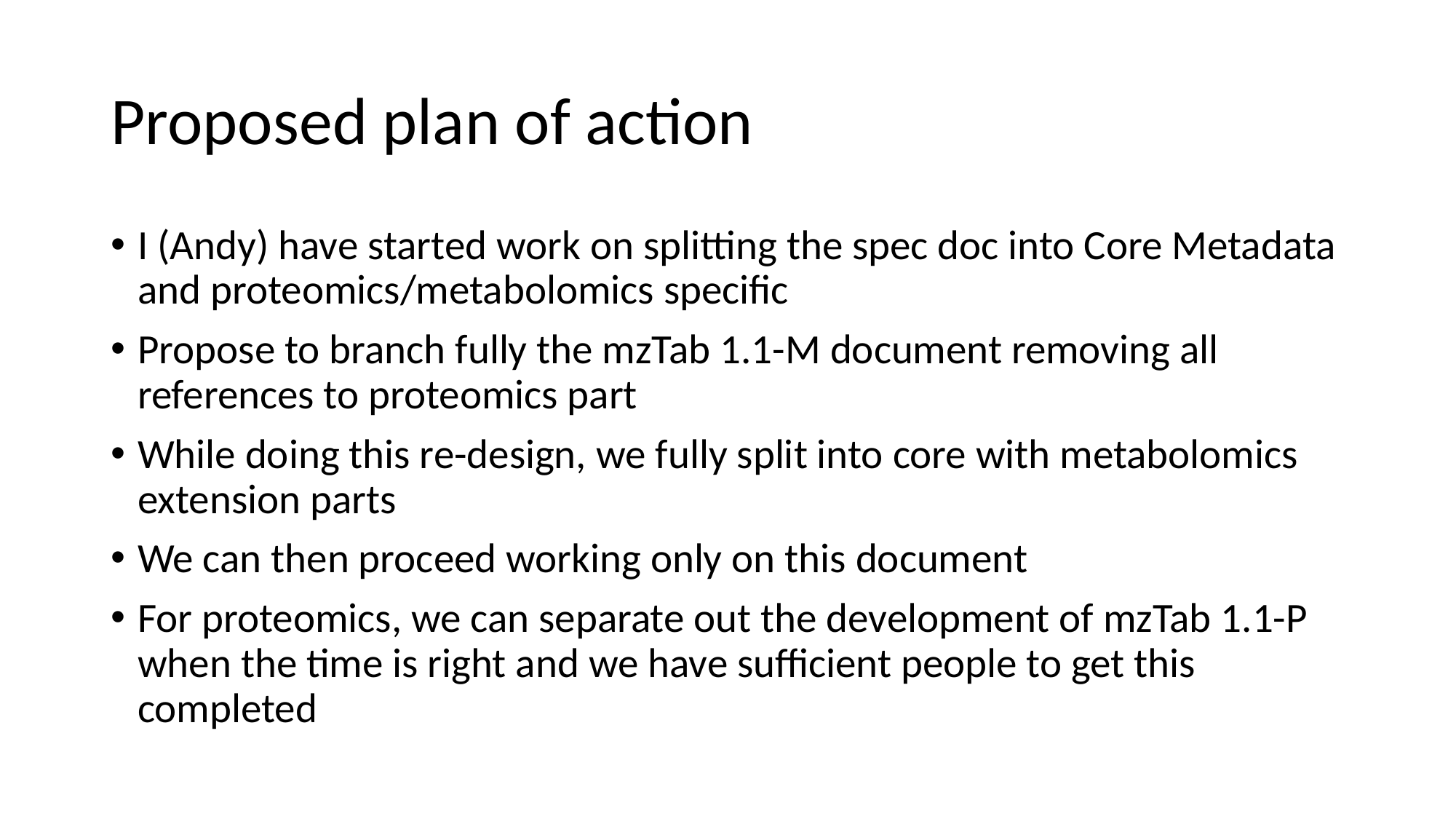

# Proposed plan of action
I (Andy) have started work on splitting the spec doc into Core Metadata and proteomics/metabolomics specific
Propose to branch fully the mzTab 1.1-M document removing all references to proteomics part
While doing this re-design, we fully split into core with metabolomics extension parts
We can then proceed working only on this document
For proteomics, we can separate out the development of mzTab 1.1-P when the time is right and we have sufficient people to get this completed